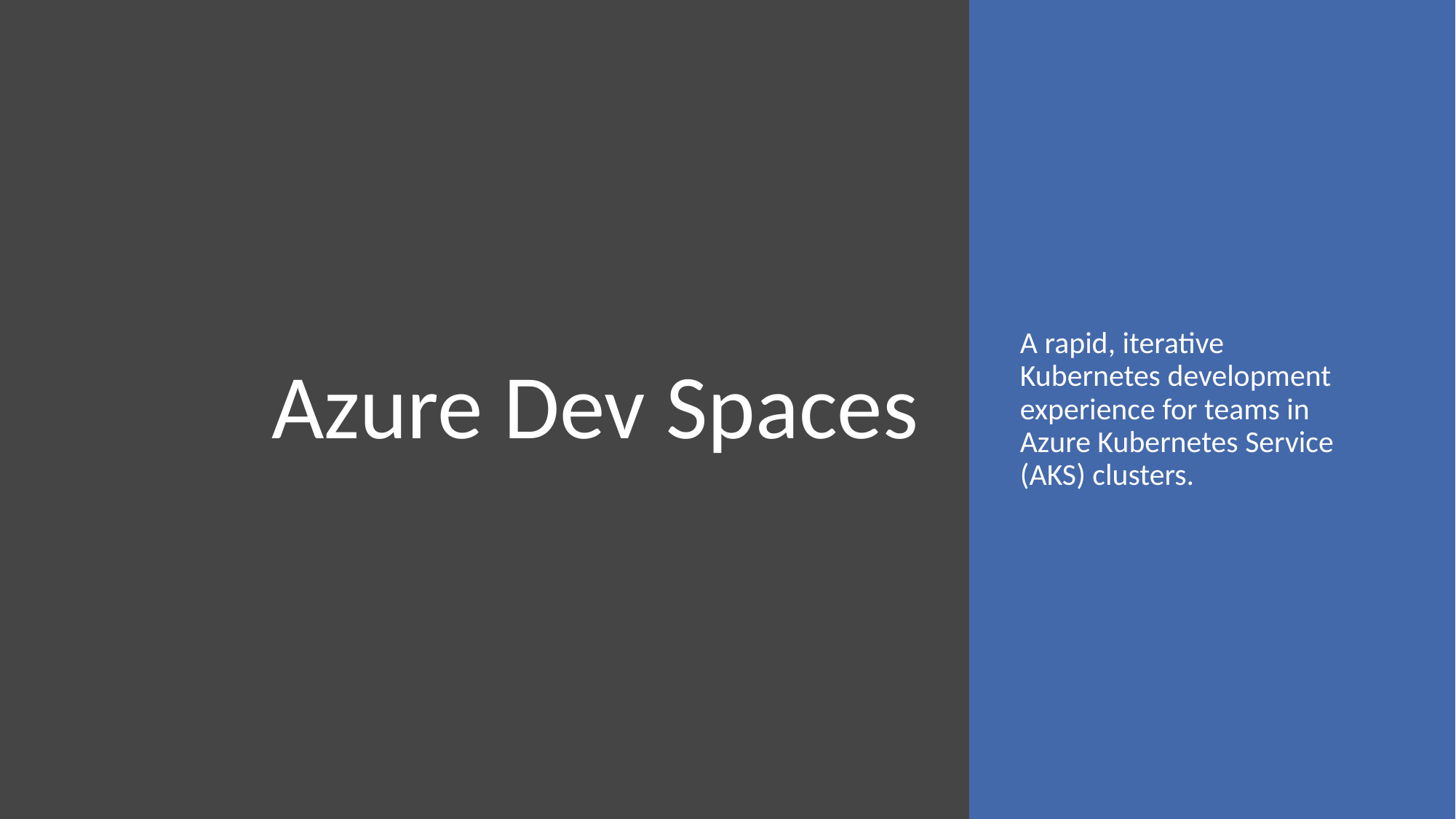

# Azure Dev Spaces
A rapid, iterative Kubernetes development experience for teams in Azure Kubernetes Service (AKS) clusters.